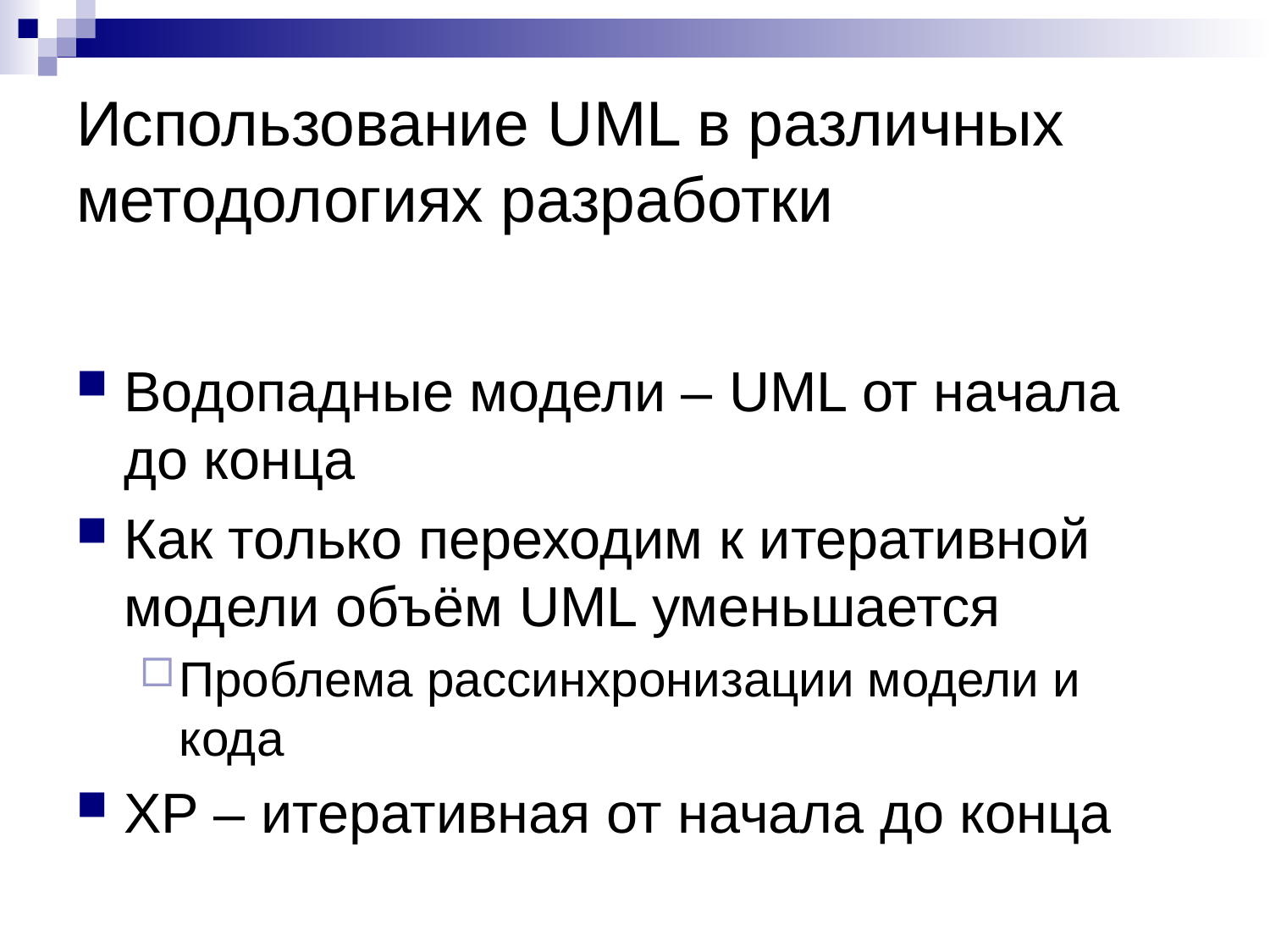

# Использование UML в различных методологиях разработки
Водопадные модели – UML от начала до конца
Как только переходим к итеративной модели объём UML уменьшается
Проблема рассинхронизации модели и кода
XP – итеративная от начала до конца